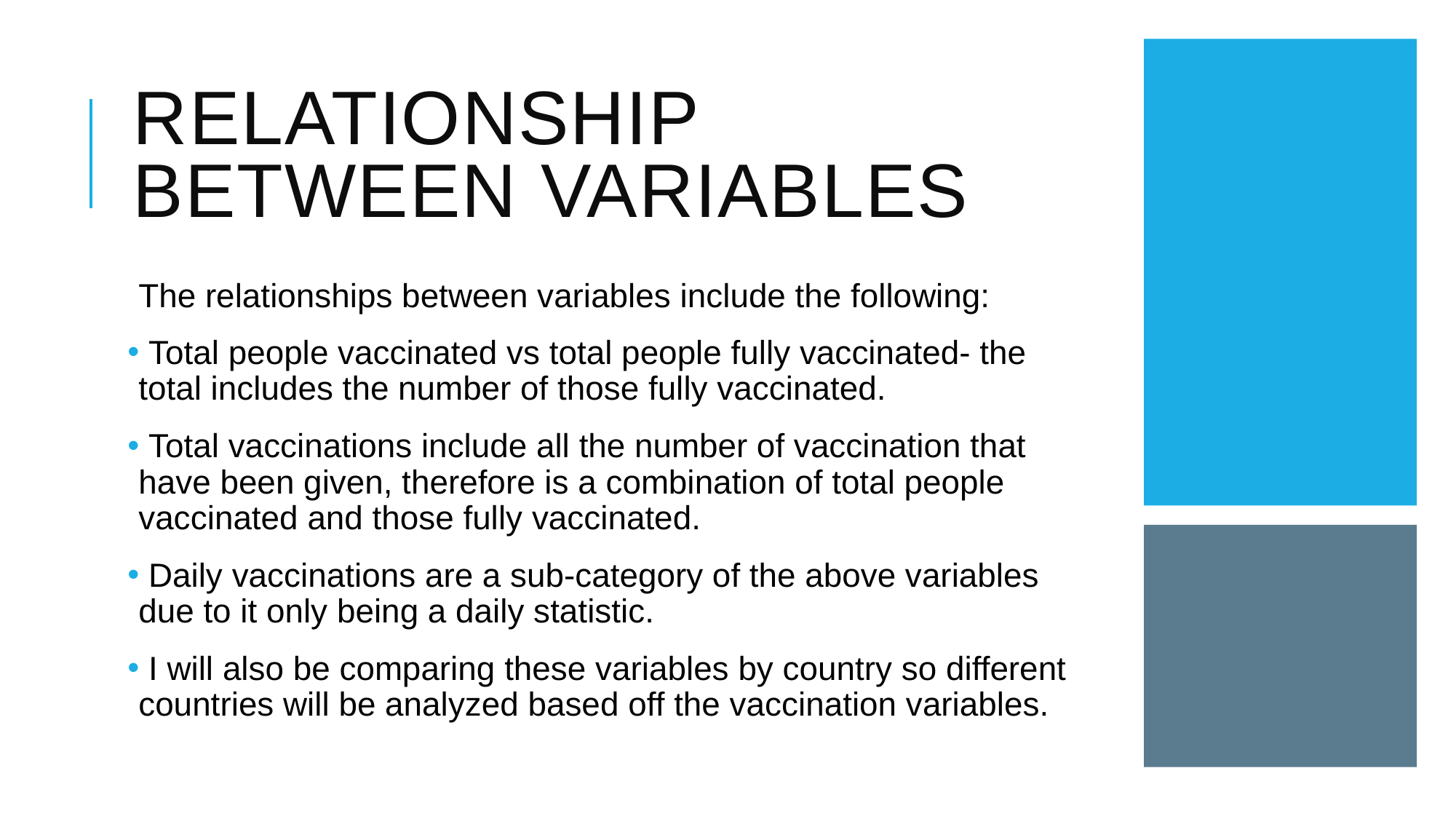

# Relationship Between Variables
The relationships between variables include the following:
 Total people vaccinated vs total people fully vaccinated- the total includes the number of those fully vaccinated.
 Total vaccinations include all the number of vaccination that have been given, therefore is a combination of total people vaccinated and those fully vaccinated.
 Daily vaccinations are a sub-category of the above variables due to it only being a daily statistic.
 I will also be comparing these variables by country so different countries will be analyzed based off the vaccination variables.